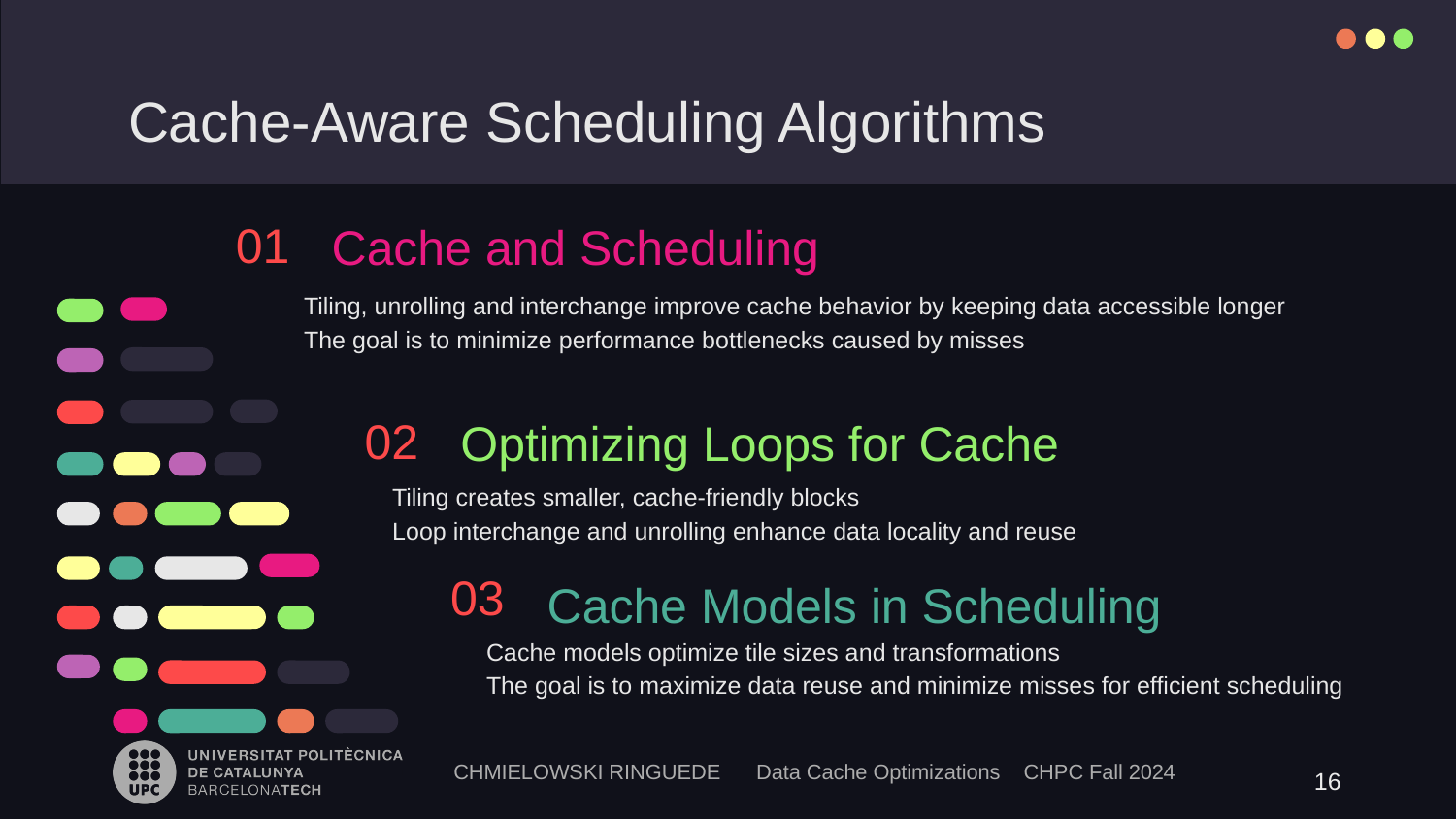

# Cache-Aware Scheduling Algorithms
01
Cache and Scheduling
Tiling, unrolling and interchange improve cache behavior by keeping data accessible longer
The goal is to minimize performance bottlenecks caused by misses

02
Optimizing Loops for Cache
Tiling creates smaller, cache-friendly blocks
Loop interchange and unrolling enhance data locality and reuse
03
Cache Models in Scheduling
Cache models optimize tile sizes and transformations
The goal is to maximize data reuse and minimize misses for efficient scheduling
16